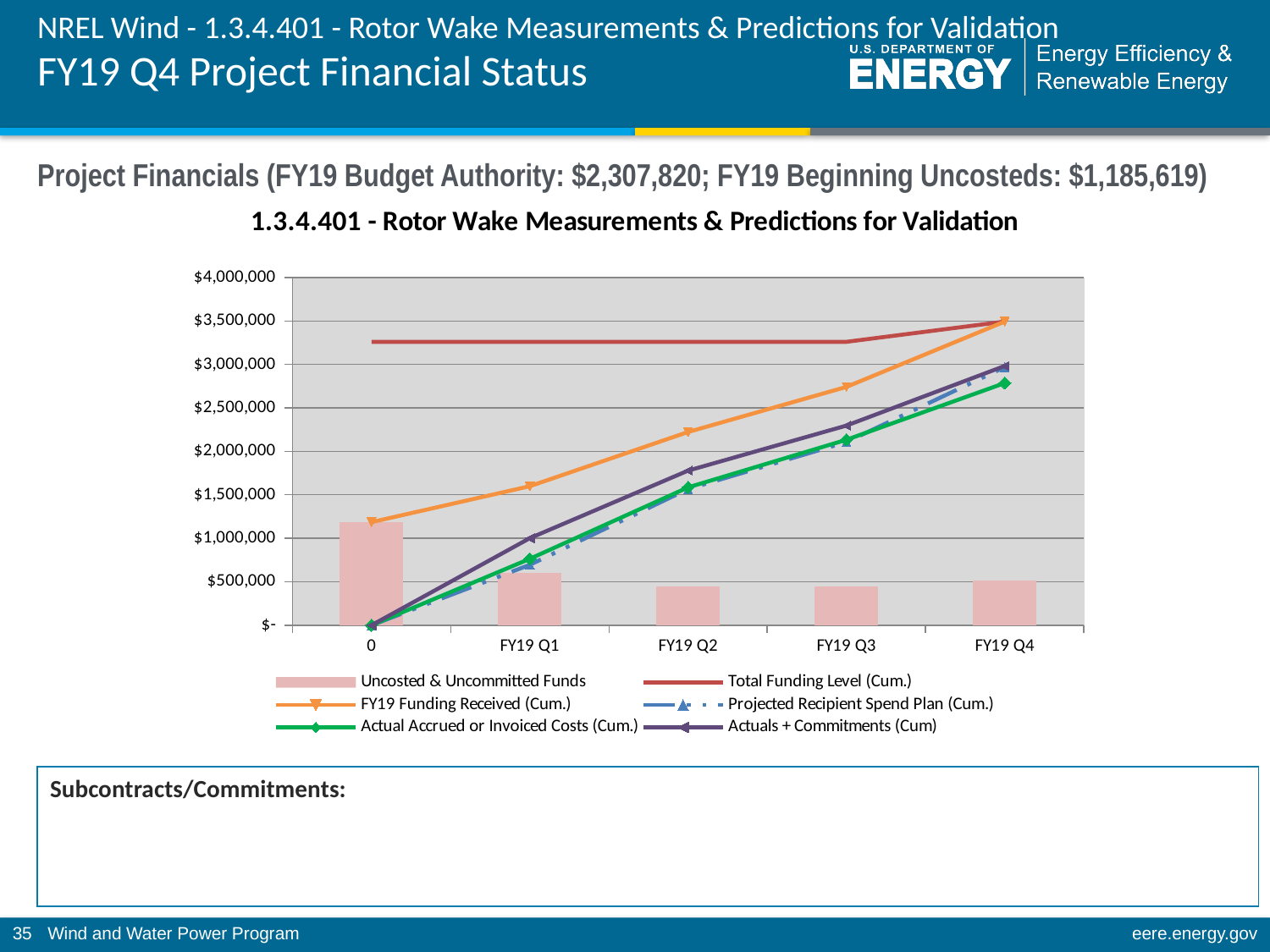

# NREL Wind - 1.3.4.401 - Rotor Wake Measurements & Predictions for Validation FY19 Q4 Project Financial Status
Project Financials (FY19 Budget Authority: $2,307,820; FY19 Beginning Uncosteds: $1,185,619)

### Chart

| Category | Uncosted & Uncommitted Funds | Total Funding Level (Cum.) | FY19 Funding Received (Cum.) | Projected Recipient Spend Plan (Cum.) | Actual Accrued or Invoiced Costs (Cum.) | Actuals + Commitments (Cum) |
|---|---|---|---|---|---|---|
| 0 | 1185619.0 | 3260619.0 | 1185619.0 | 0.0 | 0.0 | 0.0 |
| FY19 Q1 | 597804.0 | 3260619.0 | 1599031.0 | 694738.0 | 763671.0 | 1001227.0 |
| FY19 Q2 | 444226.0 | 3260619.0 | 2223121.0 | 1566295.0 | 1586070.0 | 1778895.0 |
| FY19 Q3 | 445189.0 | 3260619.0 | 2741869.0 | 2107488.0 | 2133773.0 | 2296680.0 |
| FY19 Q4 | 510933.0 | 3493439.0 | 3493439.0 | 2969607.0 | 2786224.0 | 2982506.0 |
Subcontracts/Commitments: